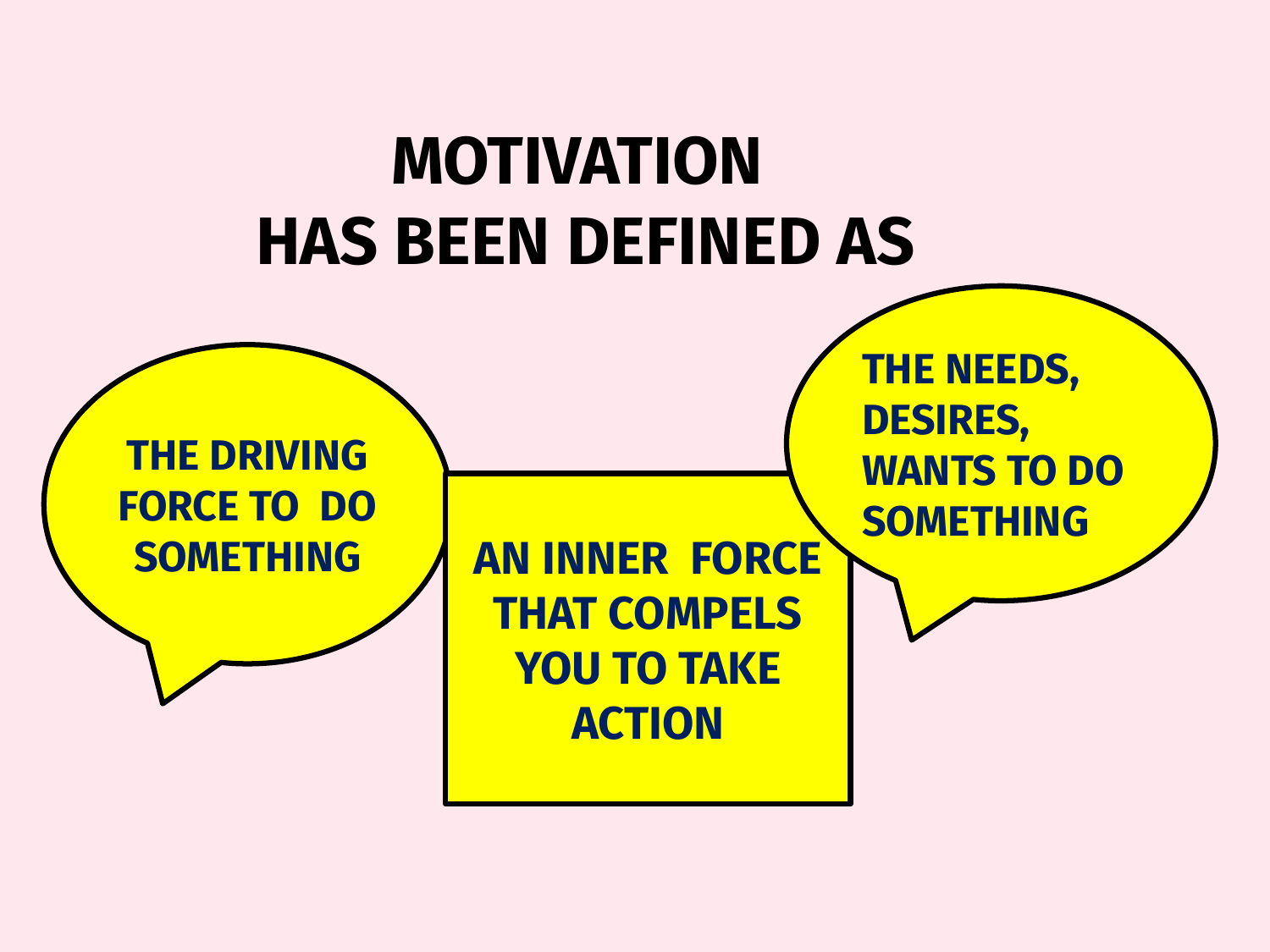

MOTIVATION
has been defined as

THE NEEDS, DESIRES, WANTS TO DO SOMETHING

THE DRIVING FORCE TO  DO SOMETHING
AN INNER  FORCE THAT COMPELS YOU TO TAKE ACTION